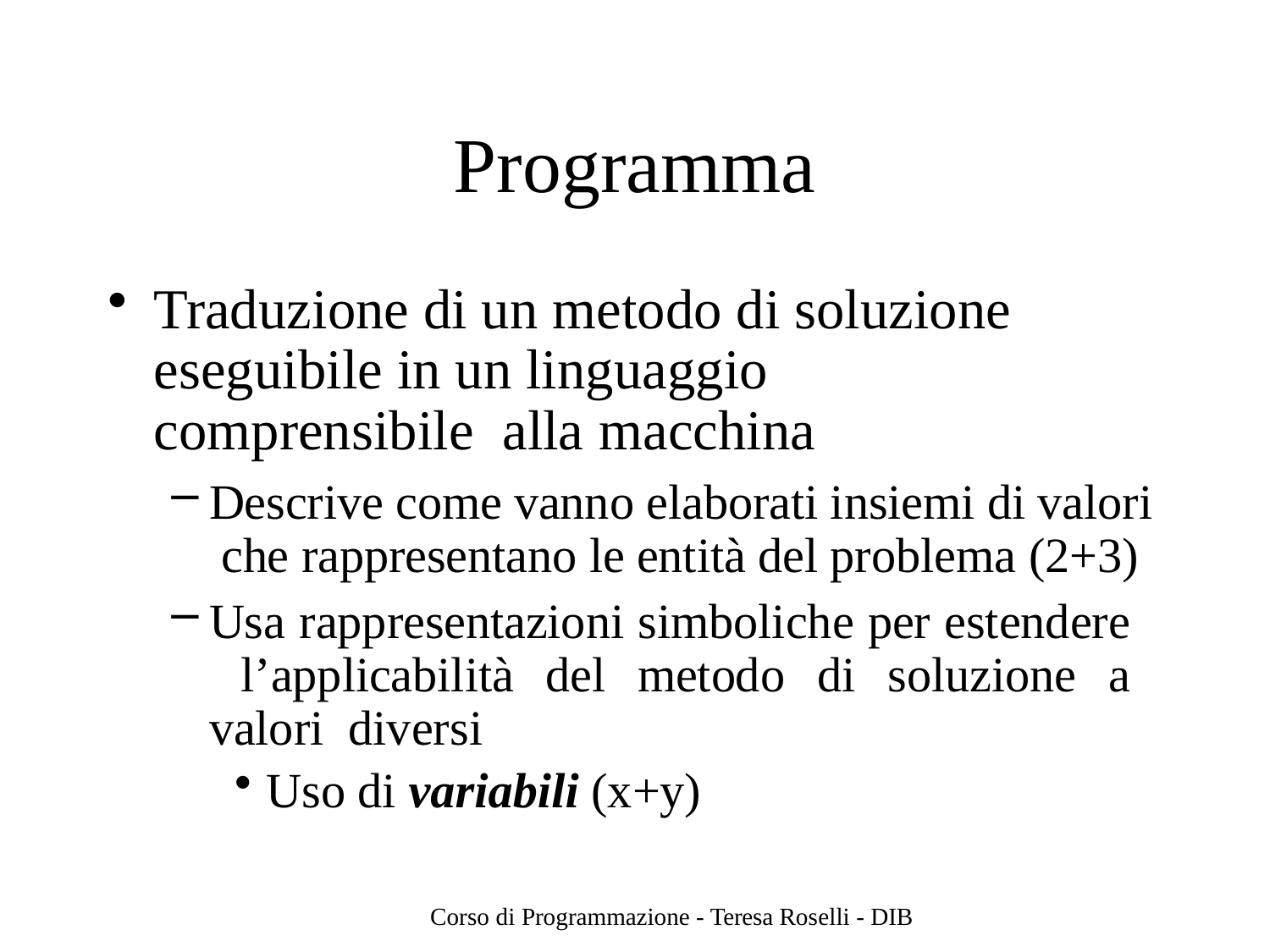

# Programma
Traduzione di un metodo di soluzione  eseguibile in un linguaggio comprensibile  alla macchina
Descrive come vanno elaborati insiemi di valori  che rappresentano le entità del problema (2+3)
Usa rappresentazioni simboliche per estendere  l’applicabilità del metodo di soluzione a valori  diversi
Uso di variabili (x+y)
Corso di Programmazione - Teresa Roselli - DIB